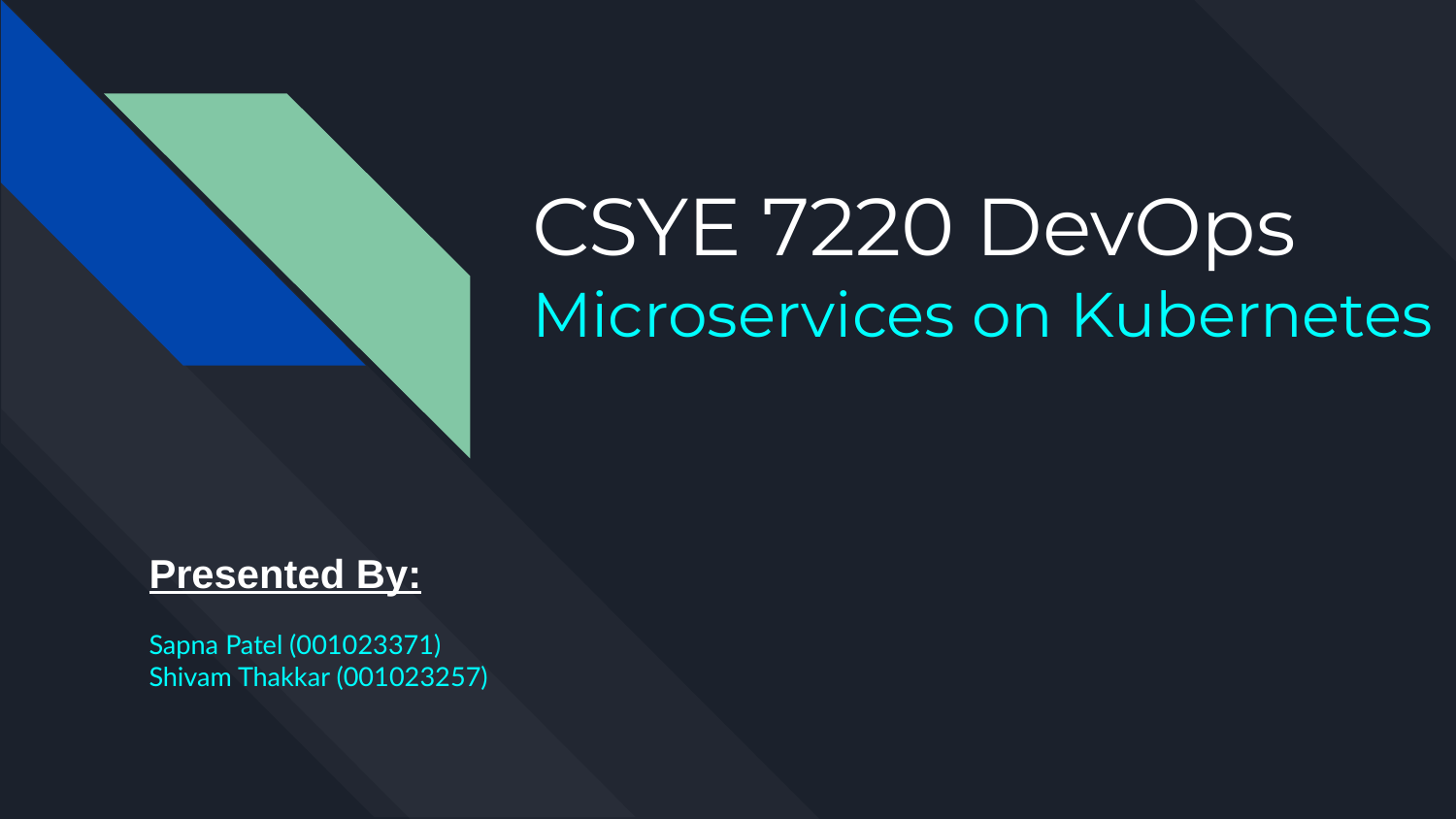

# CSYE 7220 DevOps
Microservices on Kubernetes
Presented By:

Sapna Patel (001023371)
Shivam Thakkar (001023257)